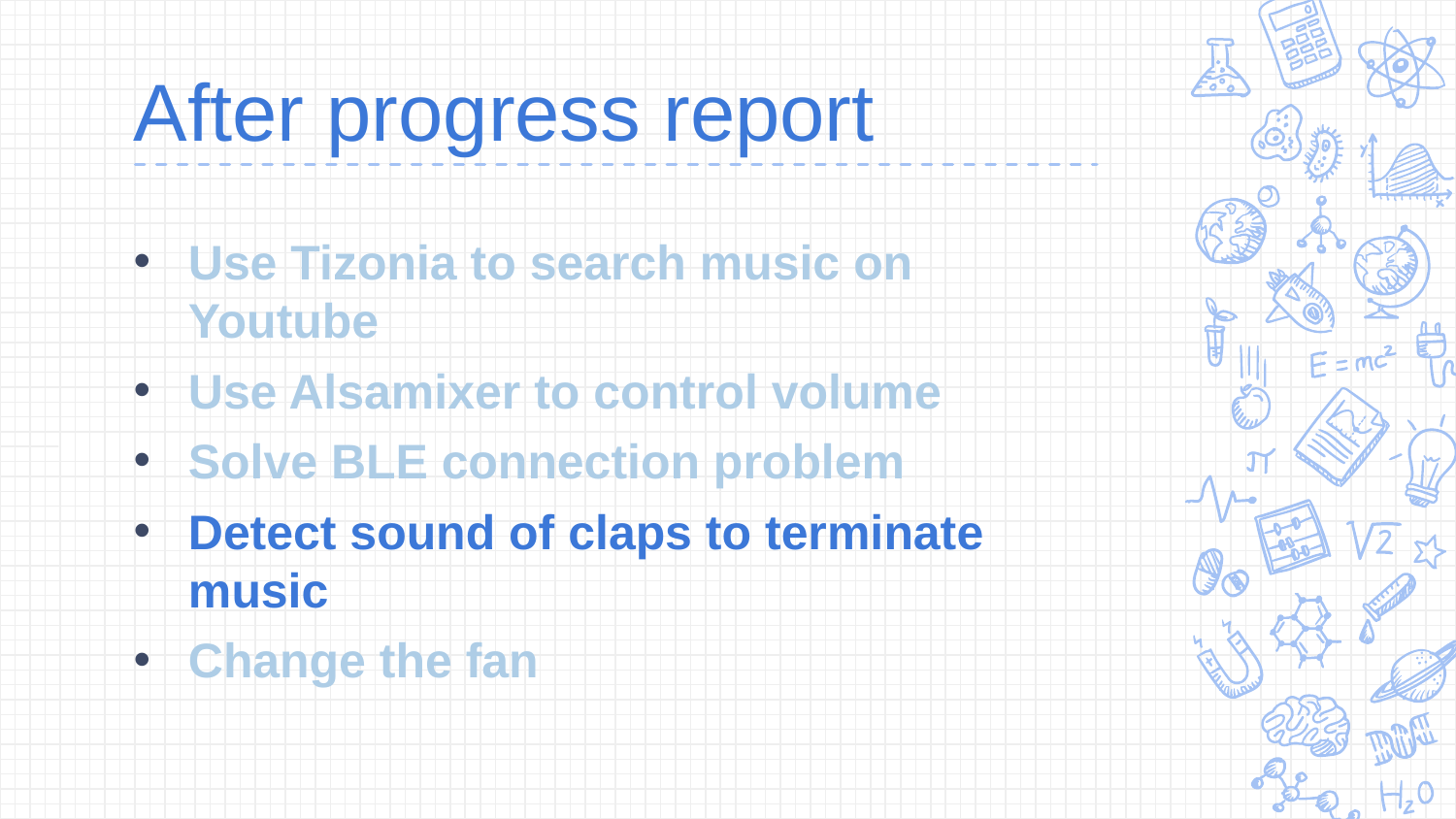

# After progress report
Use Tizonia to search music on Youtube
Use Alsamixer to control volume
Solve BLE connection problem
Detect sound of claps to terminate music
Change the fan